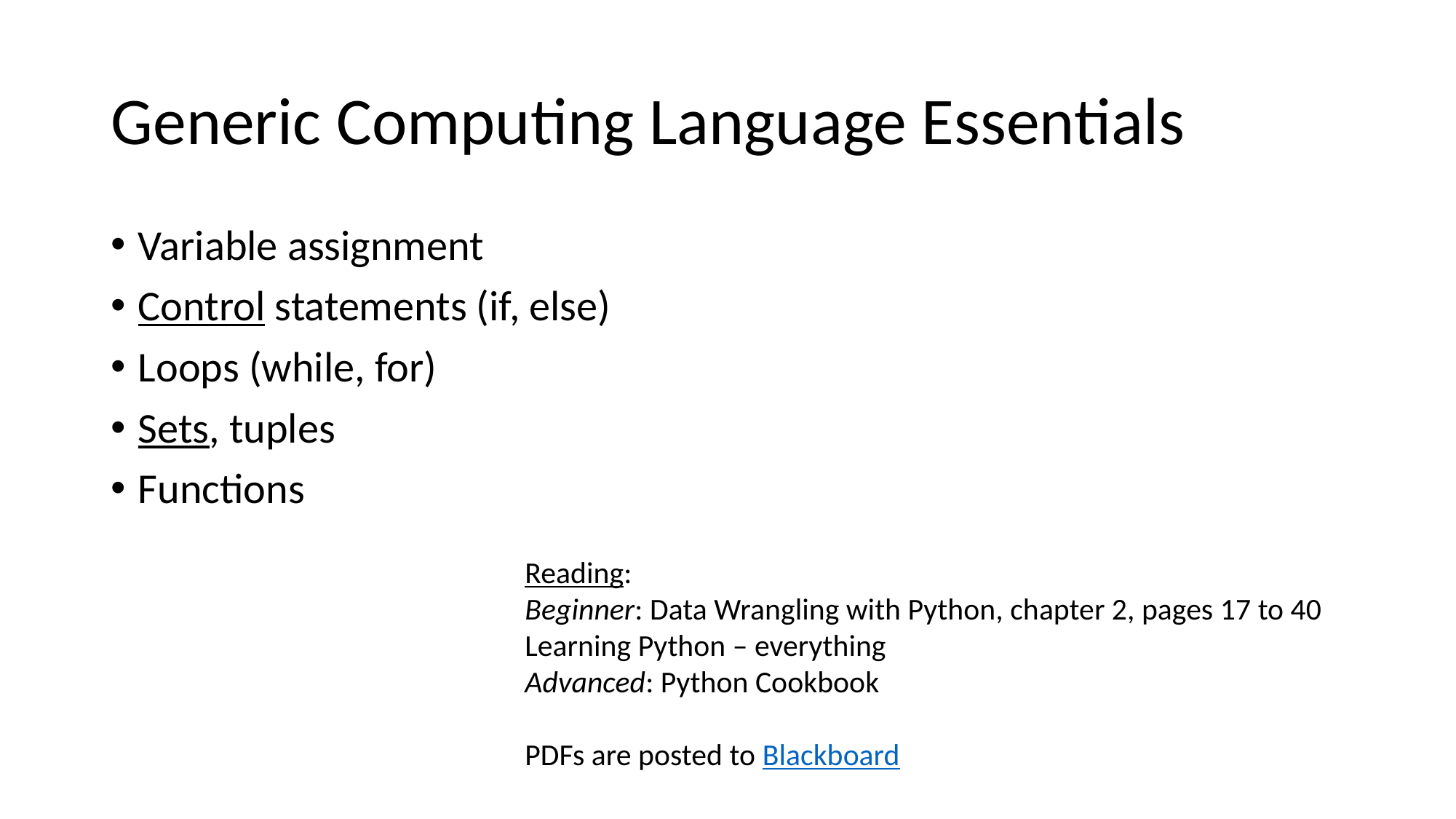

# Generic Computing Language Essentials
Variable assignment
Control statements (if, else)
Loops (while, for)
Sets, tuples
Functions
Reading:
Beginner: Data Wrangling with Python, chapter 2, pages 17 to 40
Learning Python – everything
Advanced: Python Cookbook

PDFs are posted to Blackboard